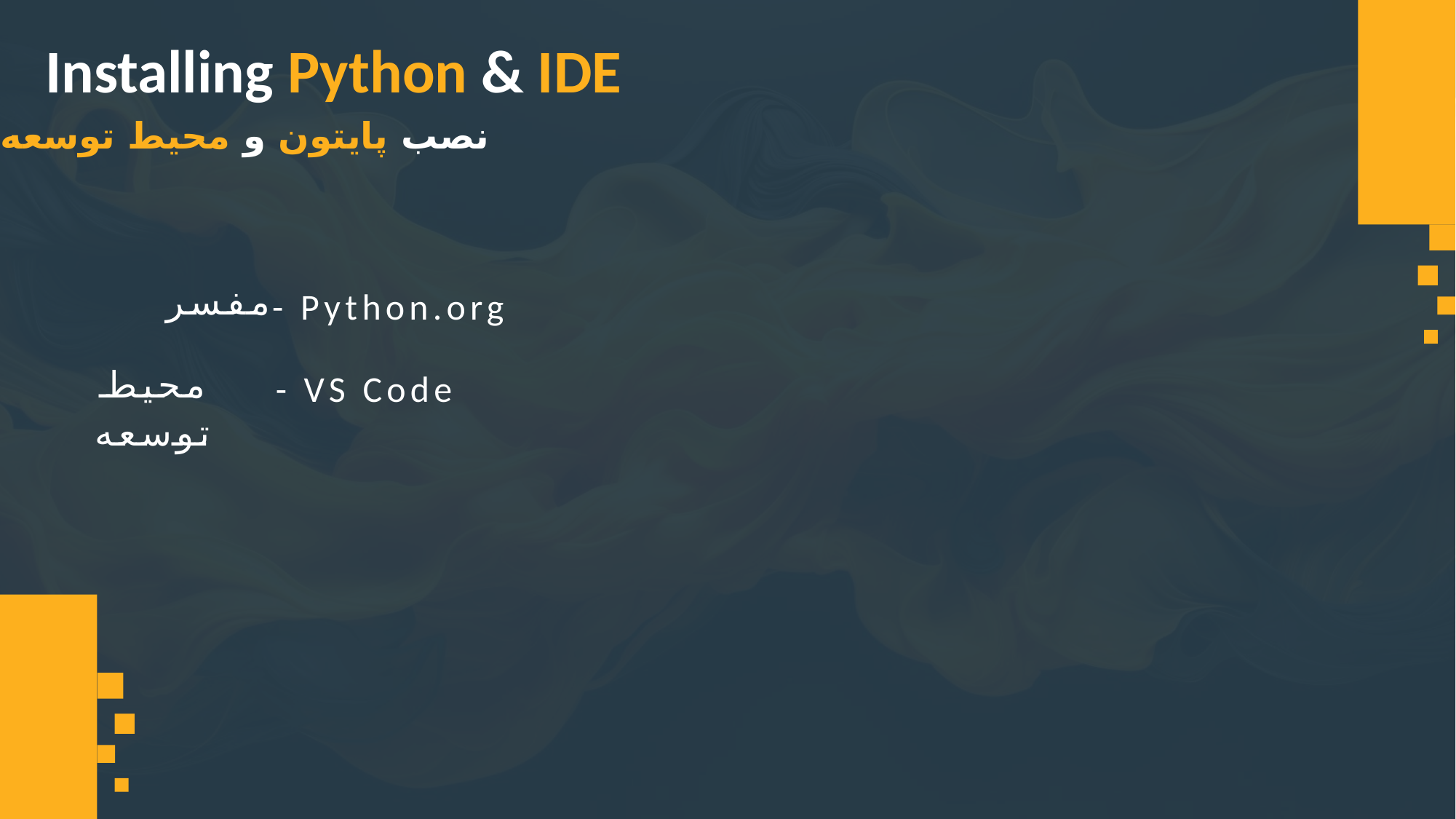

Installing Python & IDE
نصب پایتون و محیط توسعه

مفسر
- Python.org
محیط توسعه
- VS Code